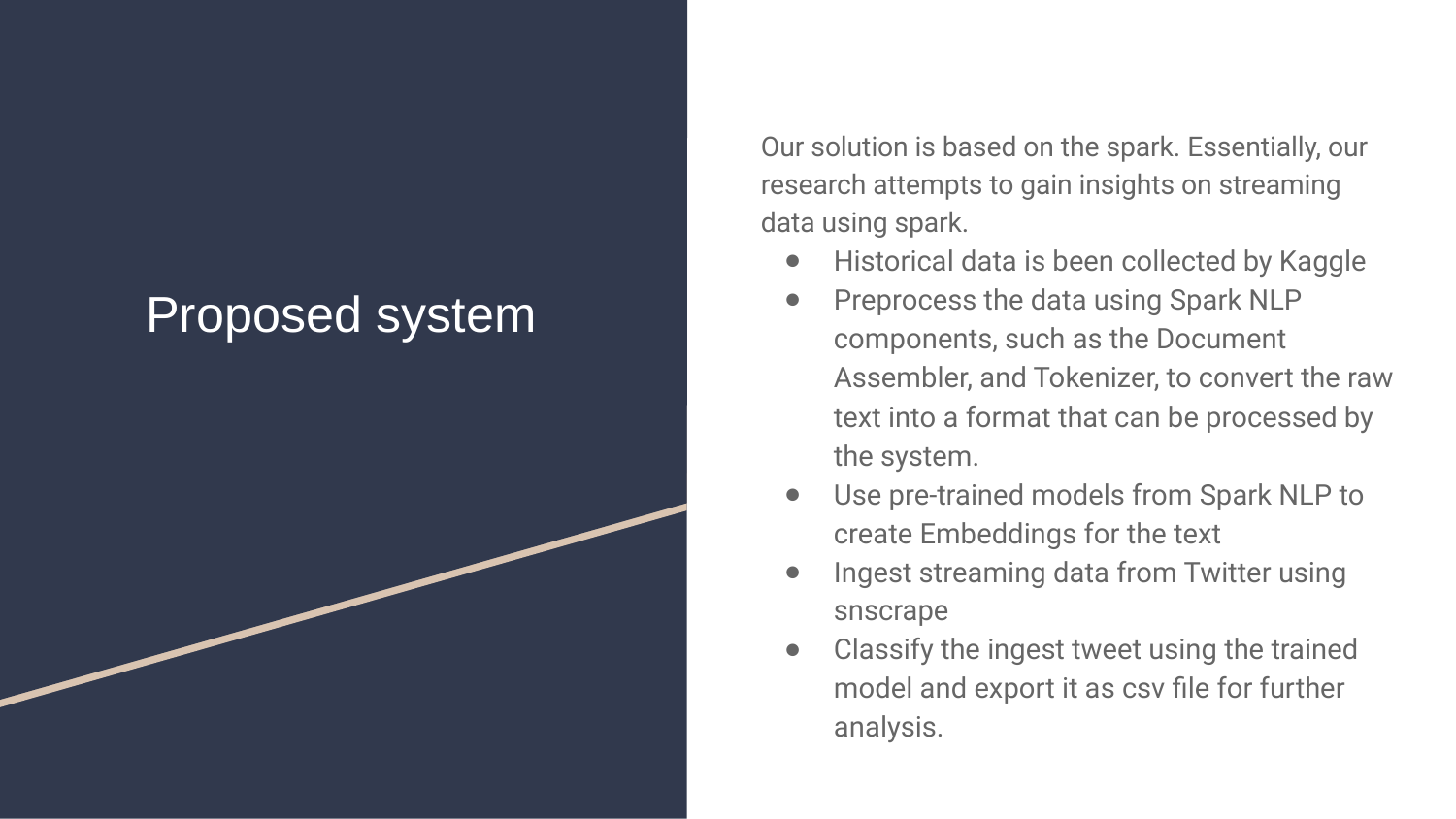

Our solution is based on the spark. Essentially, our research attempts to gain insights on streaming data using spark.
Historical data is been collected by Kaggle
Preprocess the data using Spark NLP components, such as the Document Assembler, and Tokenizer, to convert the raw text into a format that can be processed by the system.
Use pre-trained models from Spark NLP to create Embeddings for the text
Ingest streaming data from Twitter using snscrape
Classify the ingest tweet using the trained model and export it as csv file for further analysis.

# Proposed system